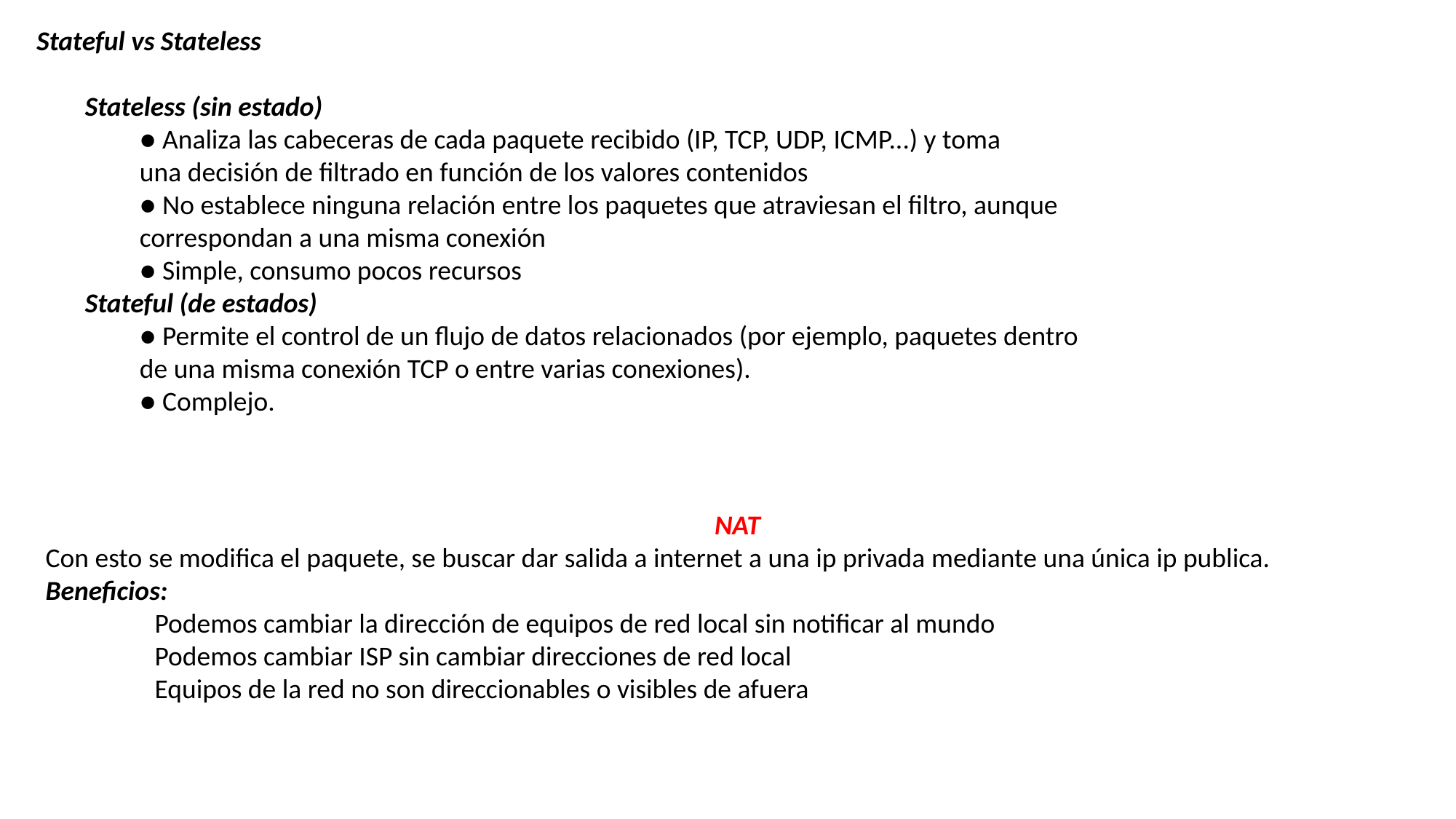

Stateful vs Stateless

Stateless (sin estado)
● Analiza las cabeceras de cada paquete recibido (IP, TCP, UDP, ICMP...) y toma
una decisión de filtrado en función de los valores contenidos
● No establece ninguna relación entre los paquetes que atraviesan el filtro, aunque
correspondan a una misma conexión
● Simple, consumo pocos recursos
Stateful (de estados)
● Permite el control de un flujo de datos relacionados (por ejemplo, paquetes dentro
de una misma conexión TCP o entre varias conexiones).
● Complejo.
NAT
Con esto se modifica el paquete, se buscar dar salida a internet a una ip privada mediante una única ip publica.
Beneficios:
	Podemos cambiar la dirección de equipos de red local sin notificar al mundo
	Podemos cambiar ISP sin cambiar direcciones de red local
	Equipos de la red no son direccionables o visibles de afuera